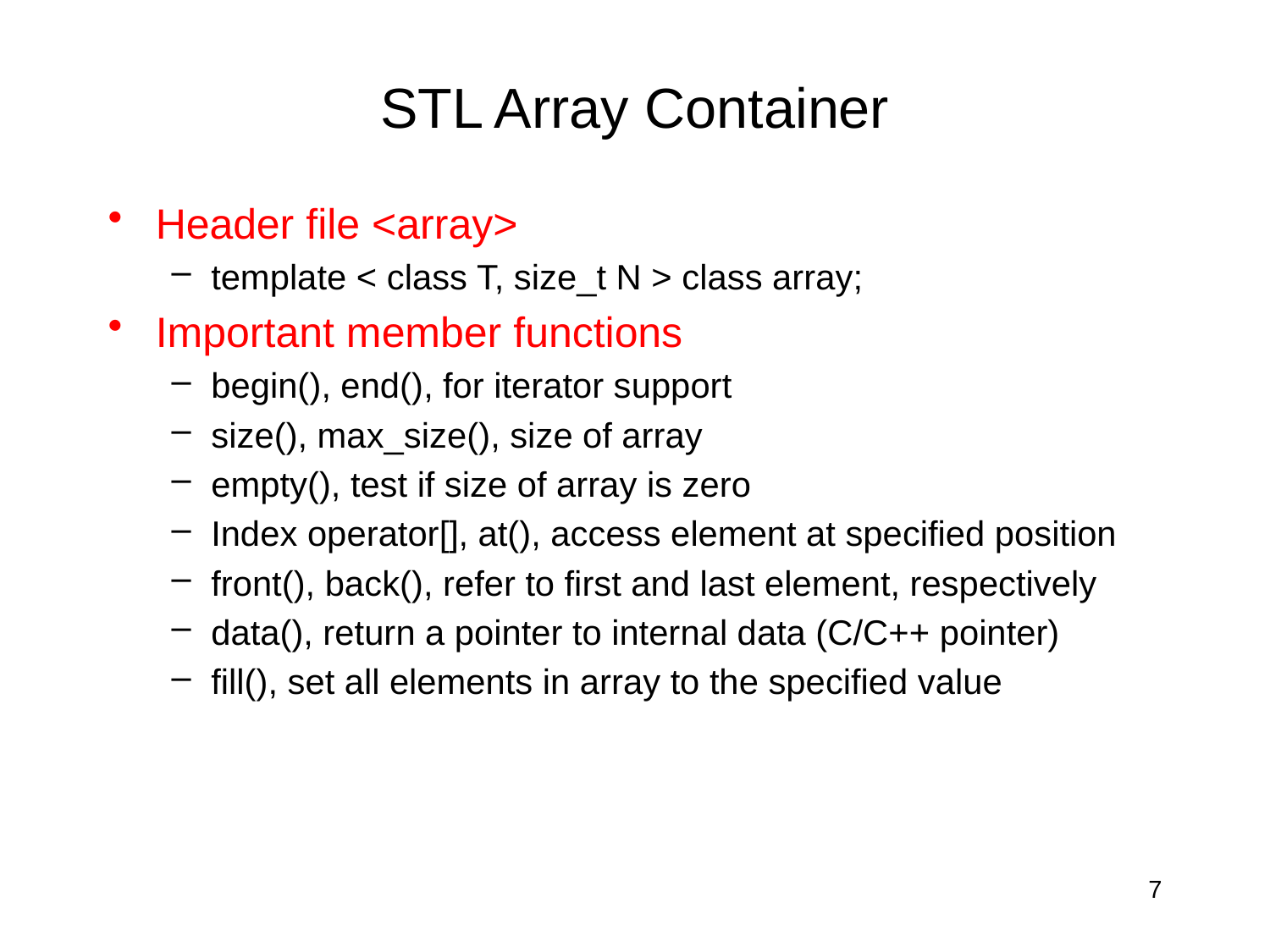

# STL Array Container
Header file <array>
template < class T, size_t N > class array;
Important member functions
begin(), end(), for iterator support
size(), max_size(), size of array
empty(), test if size of array is zero
Index operator[], at(), access element at specified position
front(), back(), refer to first and last element, respectively
data(), return a pointer to internal data (C/C++ pointer)
fill(), set all elements in array to the specified value

7